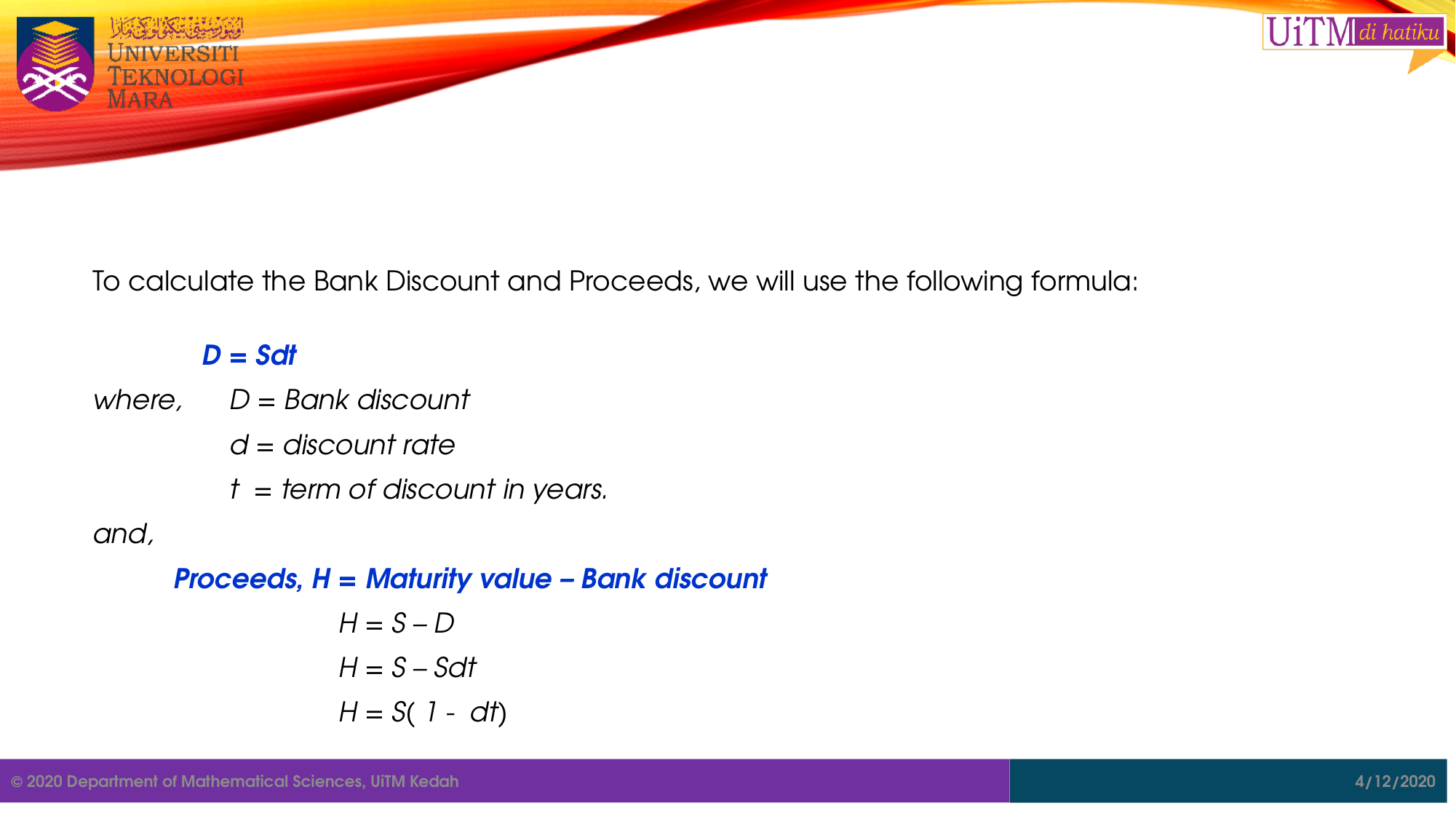

#
To calculate the Bank Discount and Proceeds, we will use the following formula:

	D = Sdt
where,	D = Bank discount
             	d = discount rate
             	t  = term of discount in years.
and,
	       Proceeds, H = Maturity value – Bank discount
        		H = S – D
       		H = S – Sdt
       		H = S( 1 -  dt)